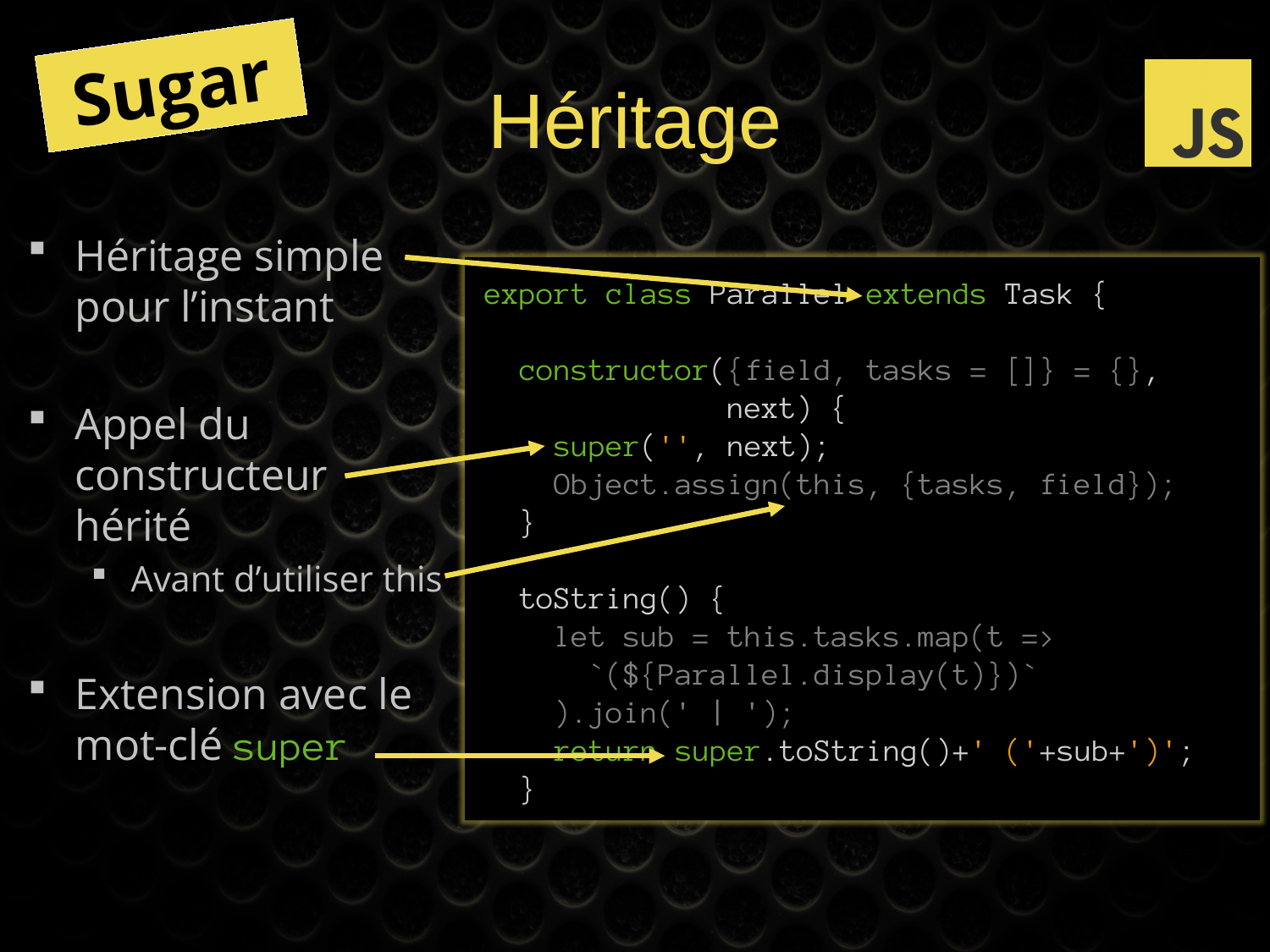

Sugar
# Héritage
Héritage simple
pour l’instant

Appel du constructeur
hérité
Avant d’utiliser this

Extension avec le mot-clé super
export class Parallel extends Task {

  constructor({field, tasks = []} = {},
              next) {
    super('', next);
    Object.assign(this, {tasks, field});
  }

  toString() {
    let sub = this.tasks.map(t =>
      `(${Parallel.display(t)})`
    ).join(' | ');
    return super.toString()+' ('+sub+')';
  }